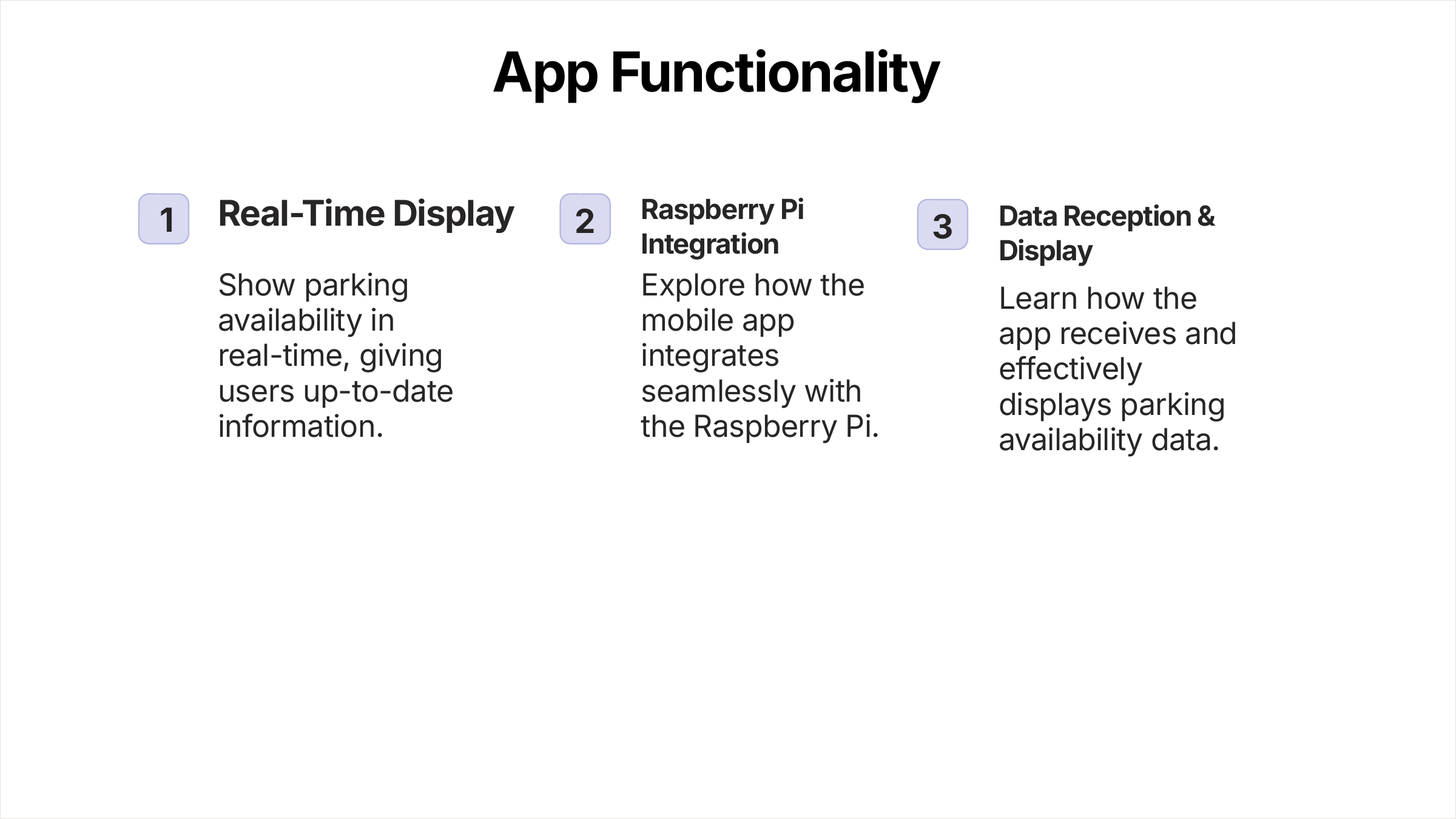

App Functionality
Raspberry Pi Integration
Data Reception & Display
1
2

Real-Time Display
3

Explore how the mobile app integrates seamlessly with the Raspberry Pi.
Show parking availability in real-time, giving users up-to-date information.
Learn how the app receives and effectively displays parking availability data.